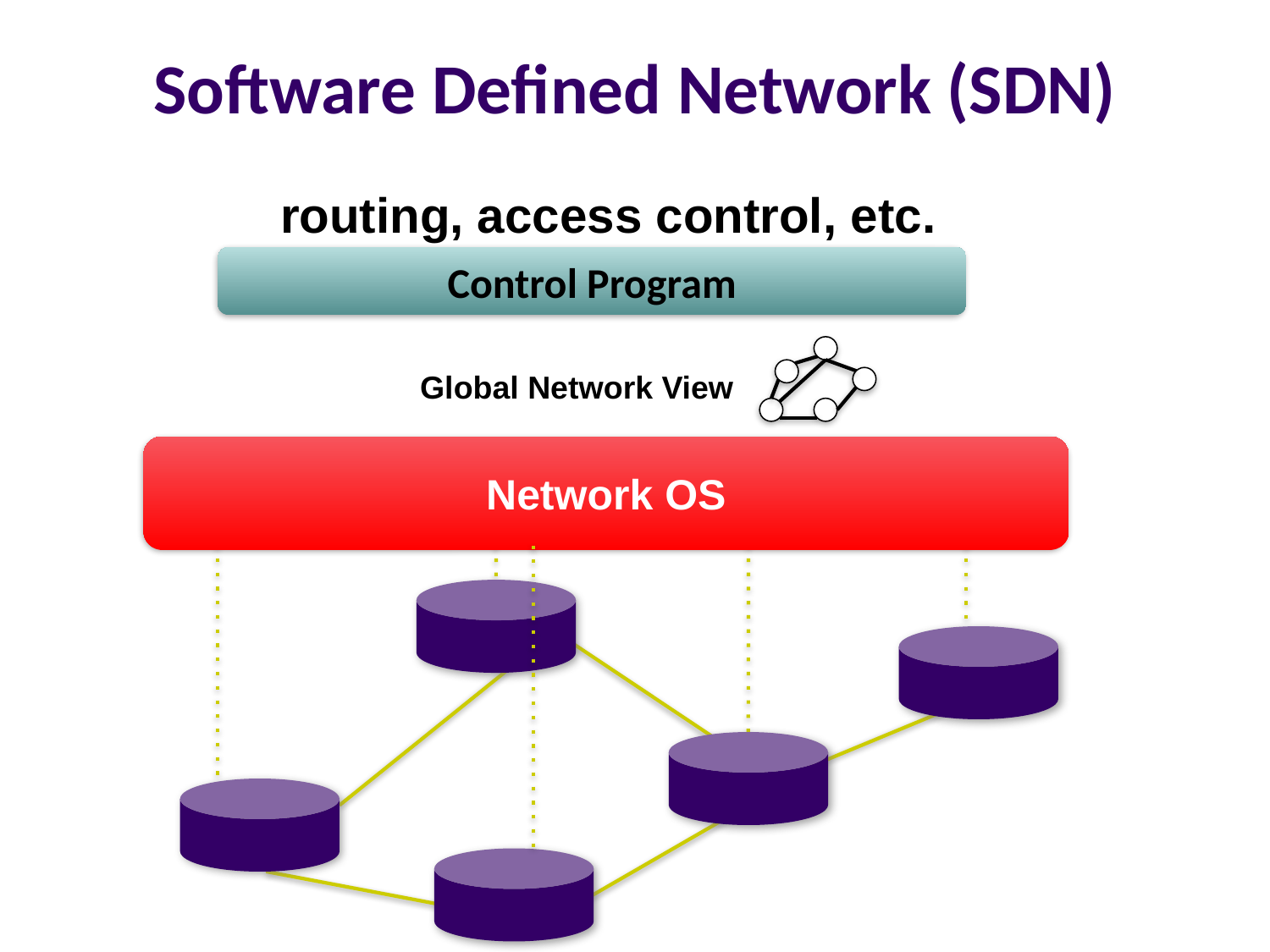

# Software Defined Network (SDN)
routing, access control, etc.
Control Program

Global Network View
Network OS